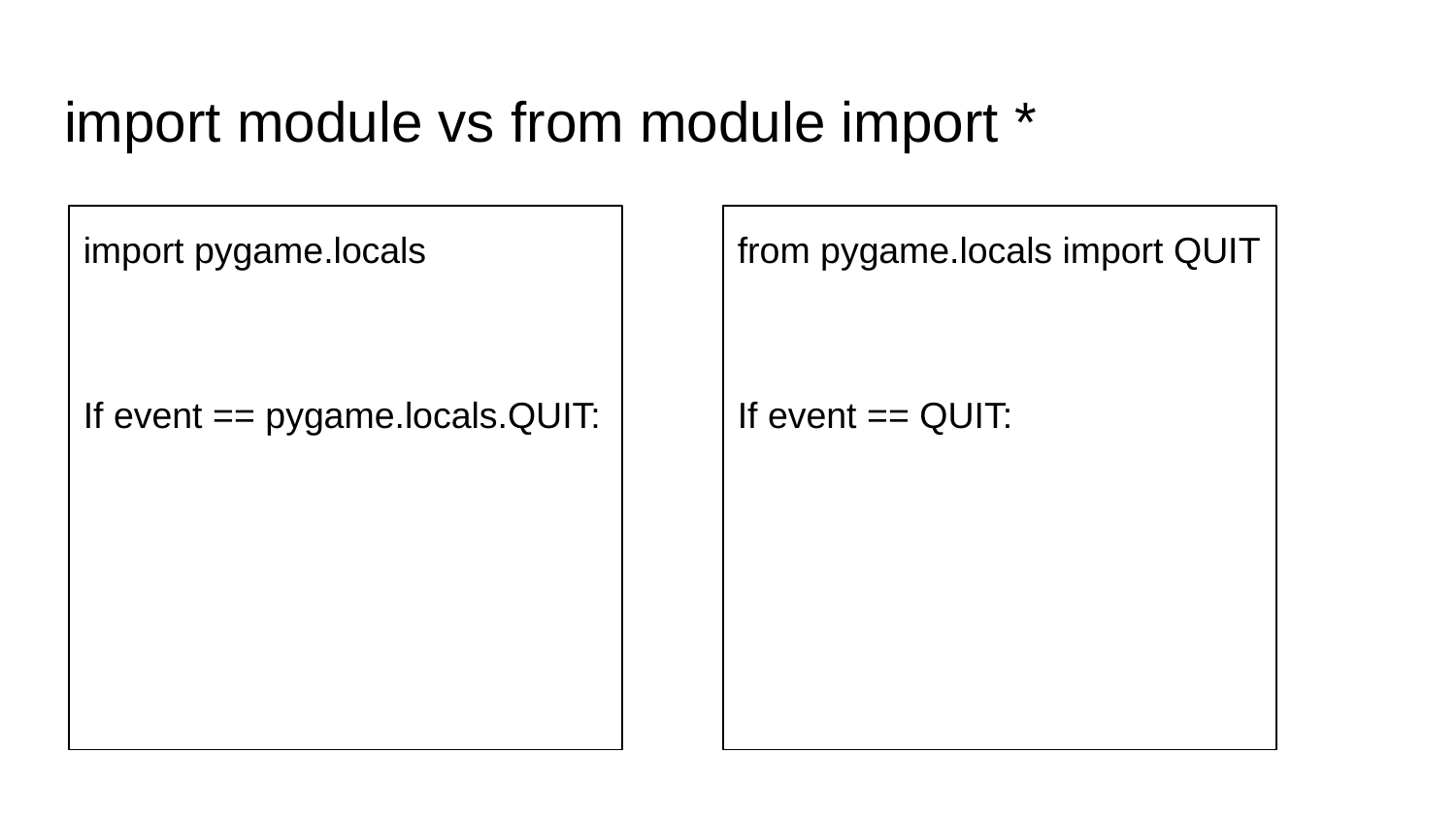

# import module vs from module import *
import pygame.locals

If event == pygame.locals.QUIT:

from pygame.locals import QUIT

If event == QUIT: